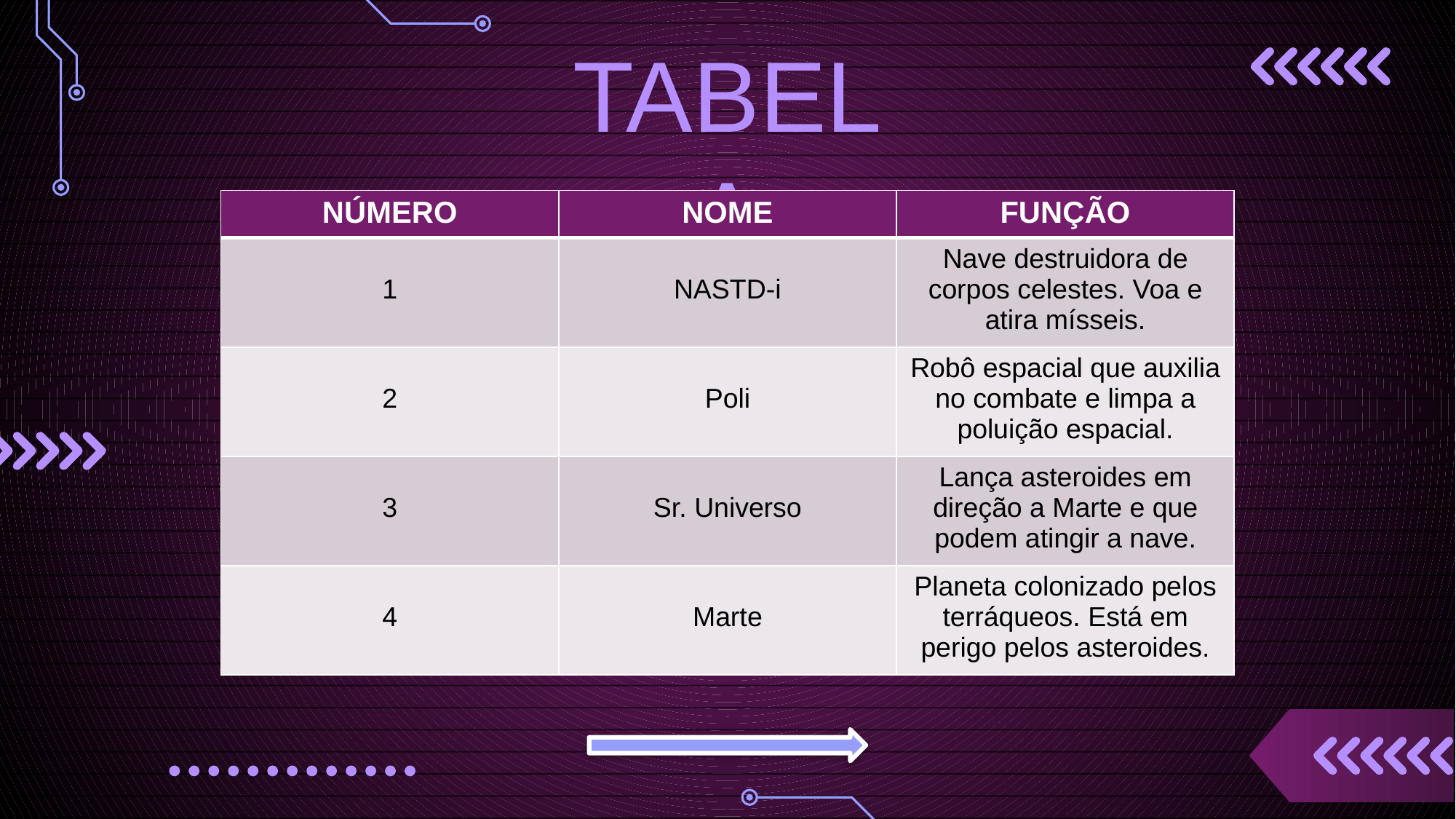

TABELA
| NÚMERO | NOME | FUNÇÃO |
| --- | --- | --- |
| 1 | NASTD-i | Nave destruidora de corpos celestes. Voa e atira mísseis. |
| 2 | Poli | Robô espacial que auxilia no combate e limpa a poluição espacial. |
| 3 | Sr. Universo | Lança asteroides em direção a Marte e que podem atingir a nave. |
| 4 | Marte | Planeta colonizado pelos terráqueos. Está em perigo pelos asteroides. |